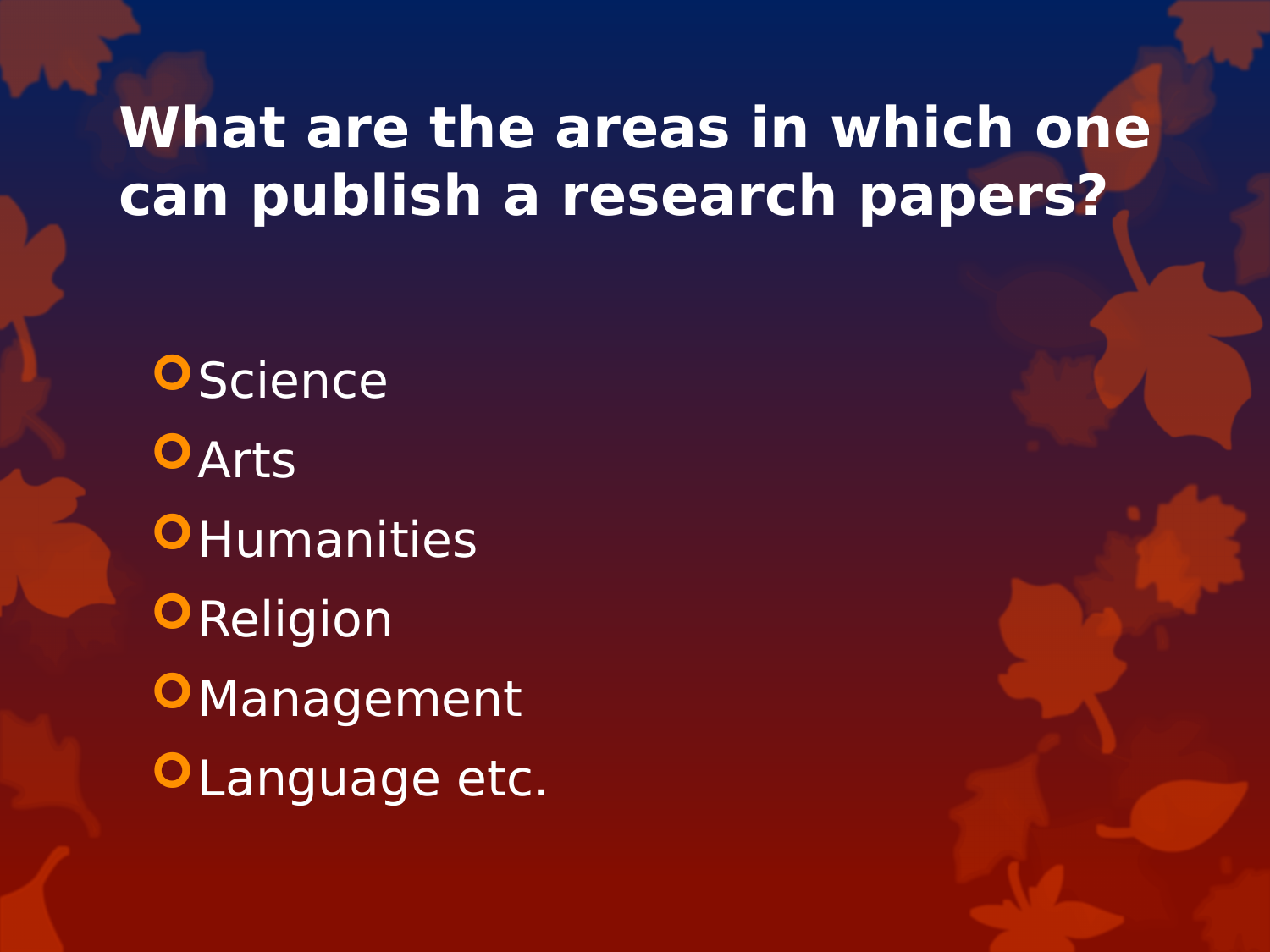

# What are the areas in which one can publish a research papers?
Science
Arts
Humanities
Religion
Management
Language etc.